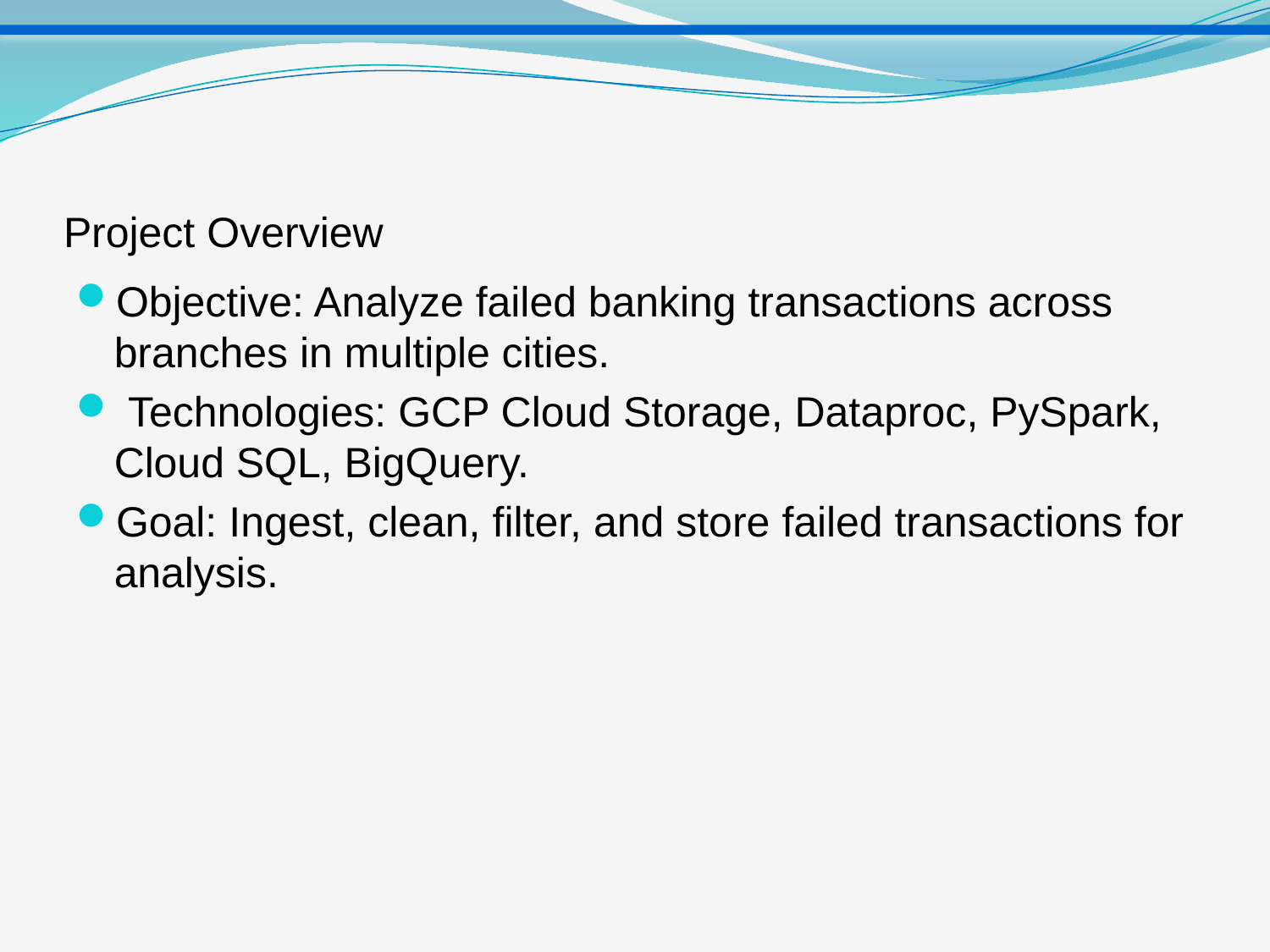

# Project Overview
Objective: Analyze failed banking transactions across branches in multiple cities.
 Technologies: GCP Cloud Storage, Dataproc, PySpark, Cloud SQL, BigQuery.
Goal: Ingest, clean, filter, and store failed transactions for analysis.